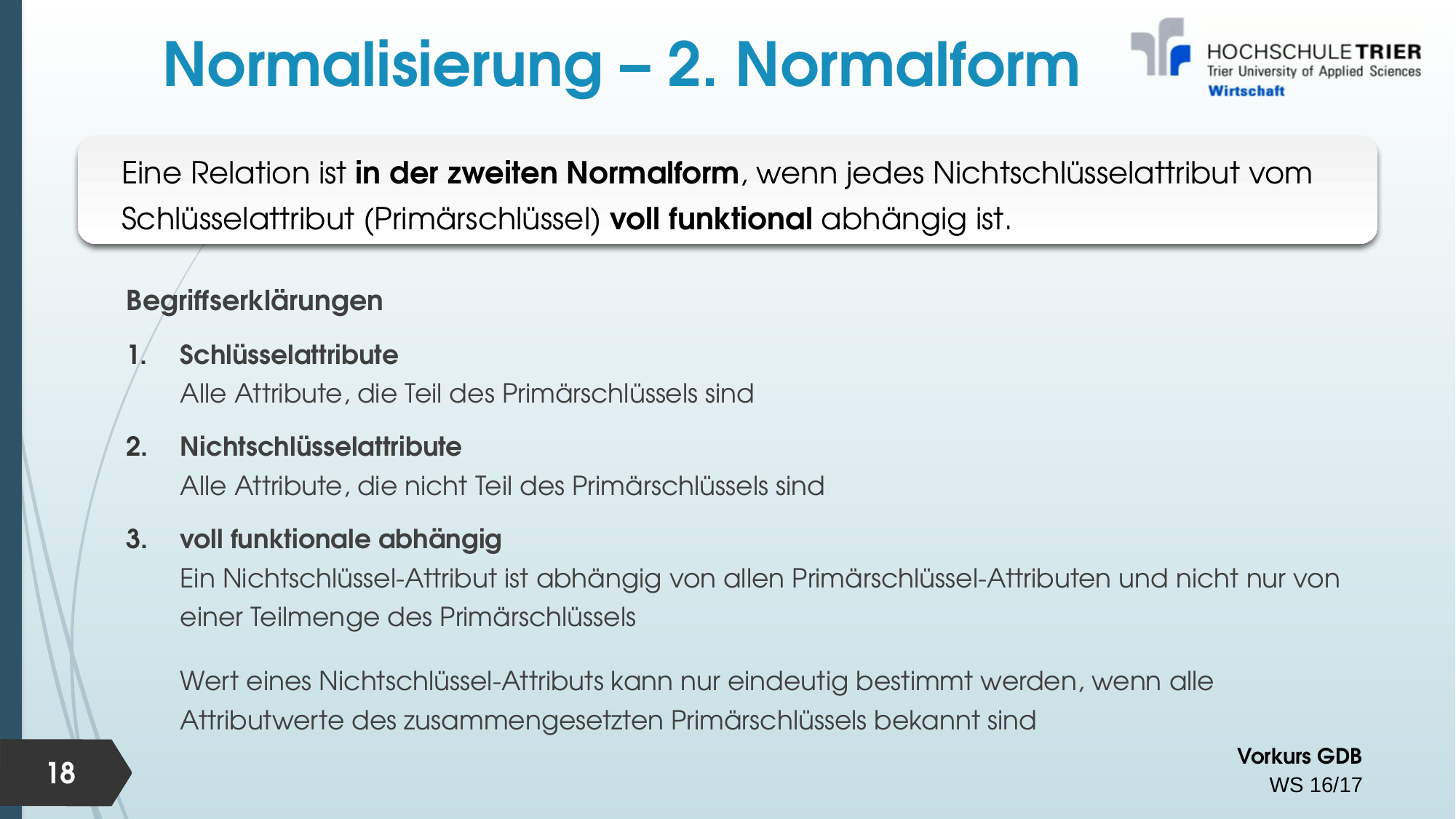

# Normalisierung – 2. Normalform
Eine Relation ist in der zweiten Normalform, wenn jedes Nichtschlüsselattribut vom Schlüsselattribut (Primärschlüssel) voll funktional abhängig ist.

Begriffserklärungen
Schlüsselattribute
Alle Attribute, die Teil des Primärschlüssels sind
Nichtschlüsselattribute
Alle Attribute, die nicht Teil des Primärschlüssels sind
voll funktionale abhängig
Ein Nichtschlüssel-Attribut ist abhängig von allen Primärschlüssel-Attributen und nicht nur von einer Teilmenge des Primärschlüssels
Wert eines Nichtschlüssel-Attributs kann nur eindeutig bestimmt werden, wenn alle Attributwerte des zusammengesetzten Primärschlüssels bekannt sind